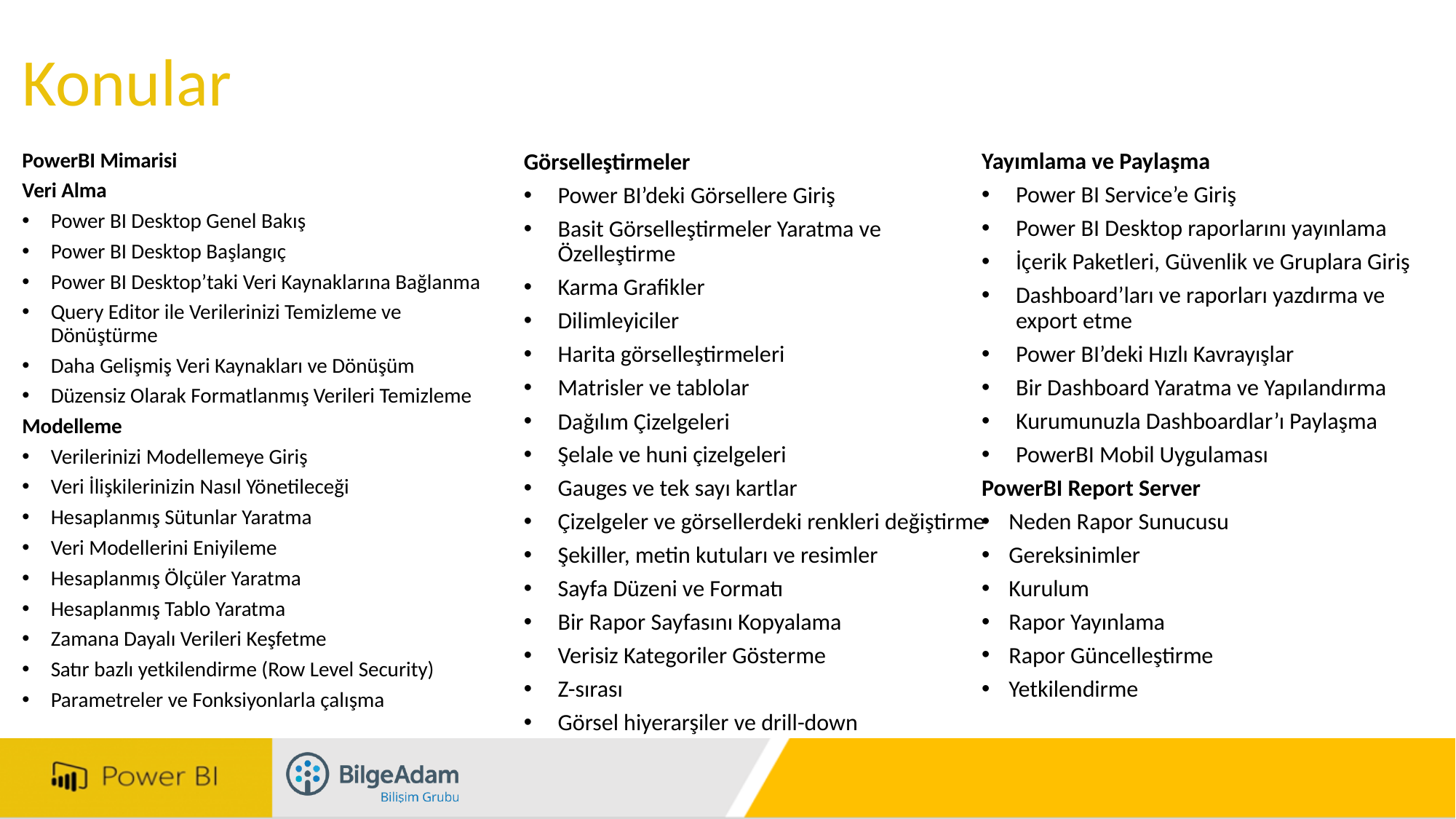

# Konular
PowerBI Mimarisi
Veri Alma
Power BI Desktop Genel Bakış
Power BI Desktop Başlangıç
Power BI Desktop’taki Veri Kaynaklarına Bağlanma
Query Editor ile Verilerinizi Temizleme ve Dönüştürme
Daha Gelişmiş Veri Kaynakları ve Dönüşüm
Düzensiz Olarak Formatlanmış Verileri Temizleme
Modelleme
Verilerinizi Modellemeye Giriş
Veri İlişkilerinizin Nasıl Yönetileceği
Hesaplanmış Sütunlar Yaratma
Veri Modellerini Eniyileme
Hesaplanmış Ölçüler Yaratma
Hesaplanmış Tablo Yaratma
Zamana Dayalı Verileri Keşfetme
Satır bazlı yetkilendirme (Row Level Security)
Parametreler ve Fonksiyonlarla çalışma
Yayımlama ve Paylaşma
Power BI Service’e Giriş
Power BI Desktop raporlarını yayınlama
İçerik Paketleri, Güvenlik ve Gruplara Giriş
Dashboard’ları ve raporları yazdırma ve export etme
Power BI’deki Hızlı Kavrayışlar
Bir Dashboard Yaratma ve Yapılandırma
Kurumunuzla Dashboardlar’ı Paylaşma
PowerBI Mobil Uygulaması
PowerBI Report Server
Neden Rapor Sunucusu
Gereksinimler
Kurulum
Rapor Yayınlama
Rapor Güncelleştirme
Yetkilendirme

Görselleştirmeler
Power BI’deki Görsellere Giriş
Basit Görselleştirmeler Yaratma ve Özelleştirme
Karma Grafikler
Dilimleyiciler
Harita görselleştirmeleri
Matrisler ve tablolar
Dağılım Çizelgeleri
Şelale ve huni çizelgeleri
Gauges ve tek sayı kartlar
Çizelgeler ve görsellerdeki renkleri değiştirme
Şekiller, metin kutuları ve resimler
Sayfa Düzeni ve Formatı
Bir Rapor Sayfasını Kopyalama
Verisiz Kategoriler Gösterme
Z-sırası
Görsel hiyerarşiler ve drill-down